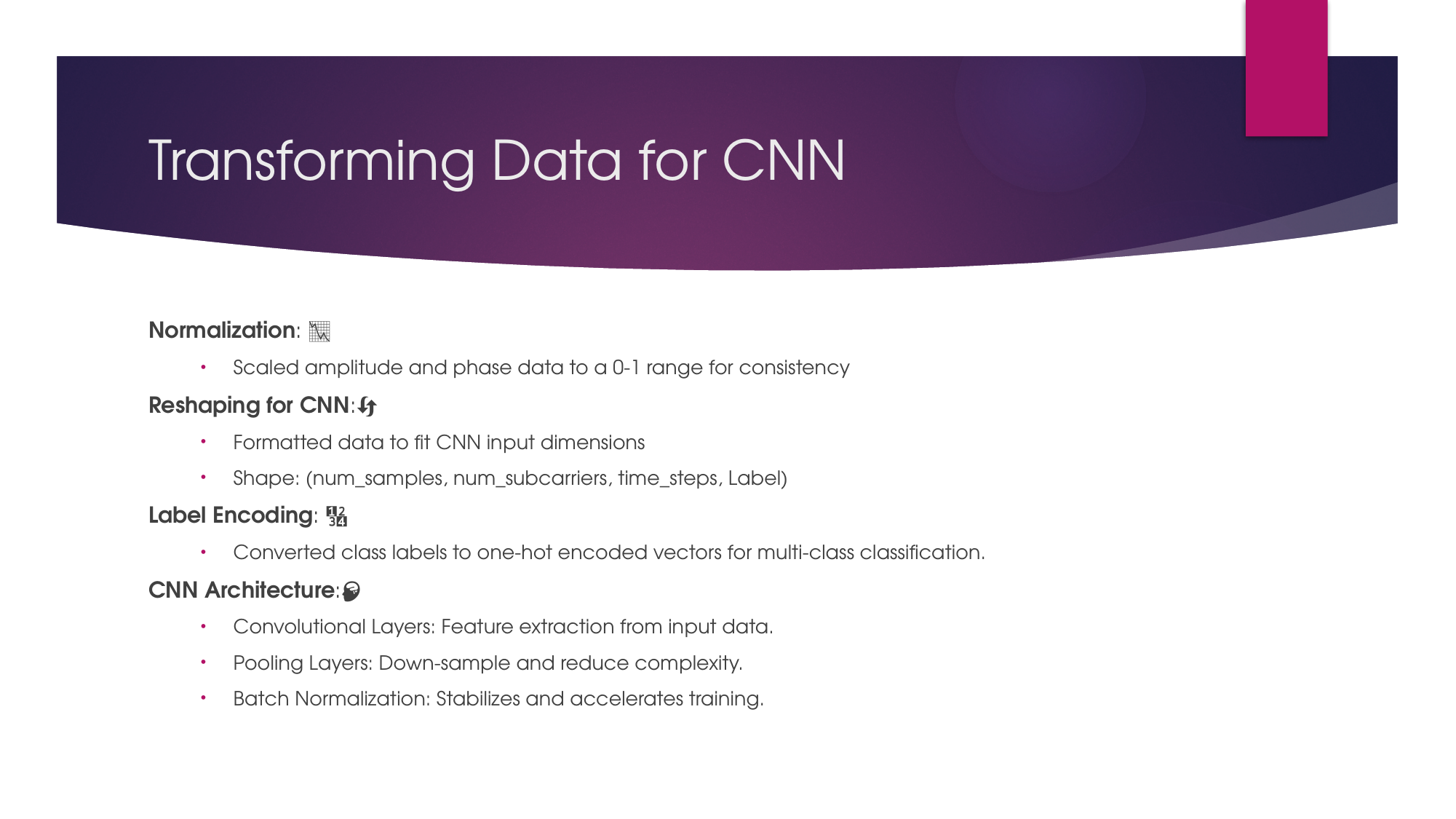

# Transforming Data for CNN
Normalization: 📉
Scaled amplitude and phase data to a 0-1 range for consistency
Reshaping for CNN:🔄
Formatted data to fit CNN input dimensions
Shape: (num_samples, num_subcarriers, time_steps, Label)
Label Encoding: 🔢
Converted class labels to one-hot encoded vectors for multi-class classification.
CNN Architecture:🧠
Convolutional Layers: Feature extraction from input data.
Pooling Layers: Down-sample and reduce complexity.
Batch Normalization: Stabilizes and accelerates training.